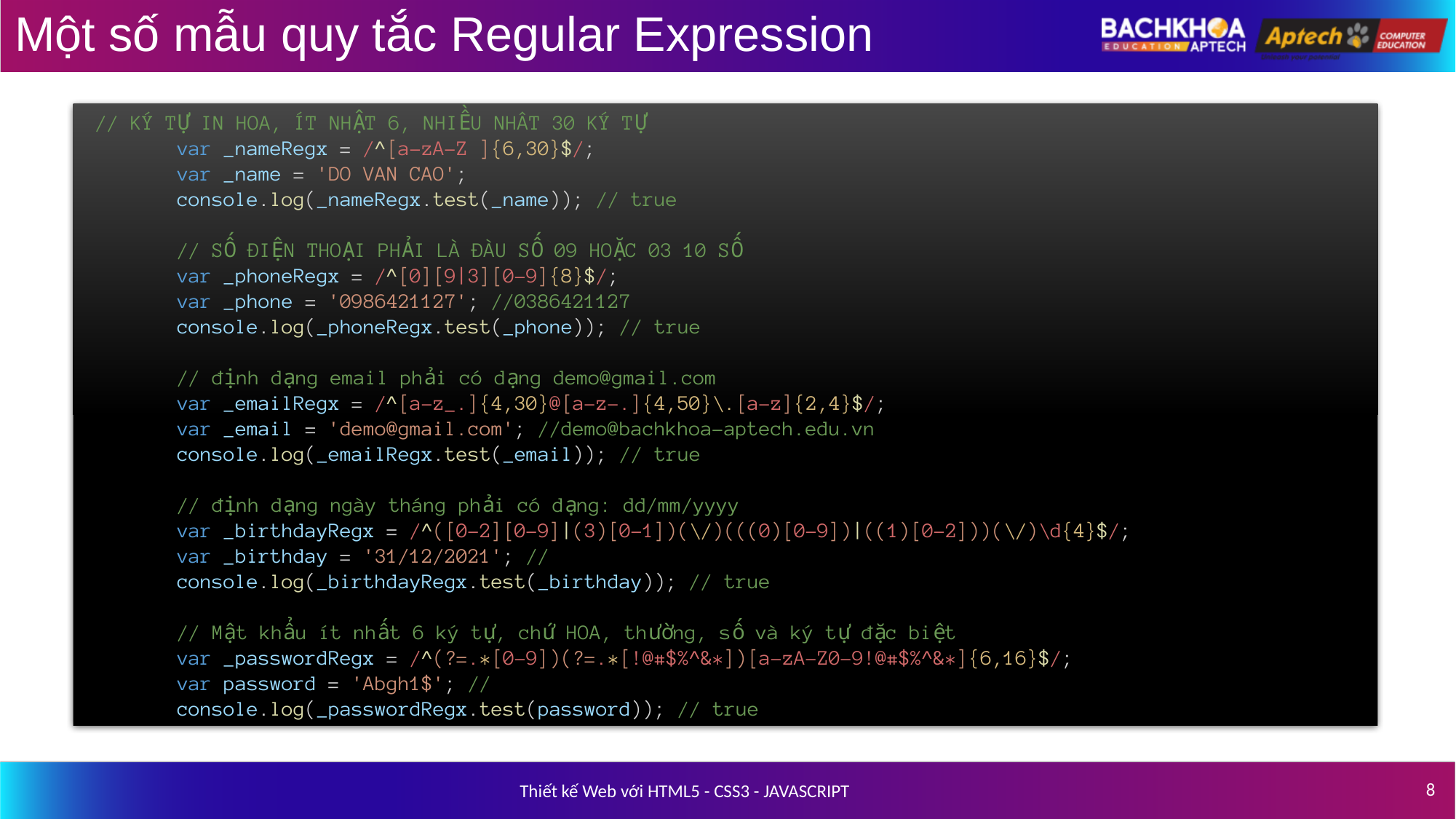

# Một số mẫu quy tắc Regular Expression
 // KÝ TỰ IN HOA, ÍT NHẬT 6, NHIỀU NHÂT 30 KÝ TỰ
        var _nameRegx = /^[a-zA-Z ]{6,30}$/;
        var _name = 'DO VAN CAO';
        console.log(_nameRegx.test(_name)); // true
        // SỐ ĐIỆN THOẠI PHẢI LÀ ĐÀU SỐ 09 HOẶC 03 10 SỐ
        var _phoneRegx = /^[0][9|3][0-9]{8}$/;
        var _phone = '0986421127'; //0386421127
        console.log(_phoneRegx.test(_phone)); // true
        // định dạng email phải có dạng demo@gmail.com
        var _emailRegx = /^[a-z_.]{4,30}@[a-z-.]{4,50}\.[a-z]{2,4}$/;
        var _email = 'demo@gmail.com'; //demo@bachkhoa-aptech.edu.vn
        console.log(_emailRegx.test(_email)); // true
        // định dạng ngày tháng phải có dạng: dd/mm/yyyy
        var _birthdayRegx = /^([0-2][0-9]|(3)[0-1])(\/)(((0)[0-9])|((1)[0-2]))(\/)\d{4}$/;
        var _birthday = '31/12/2021'; //
        console.log(_birthdayRegx.test(_birthday)); // true
        // Mật khẩu ít nhất 6 ký tự, chứ HOA, thường, số và ký tự đặc biệt
        var _passwordRegx = /^(?=.*[0-9])(?=.*[!@#$%^&*])[a-zA-Z0-9!@#$%^&*]{6,16}$/;
        var password = 'Abgh1$'; //
        console.log(_passwordRegx.test(password)); // true
8
Thiết kế Web với HTML5 - CSS3 - JAVASCRIPT